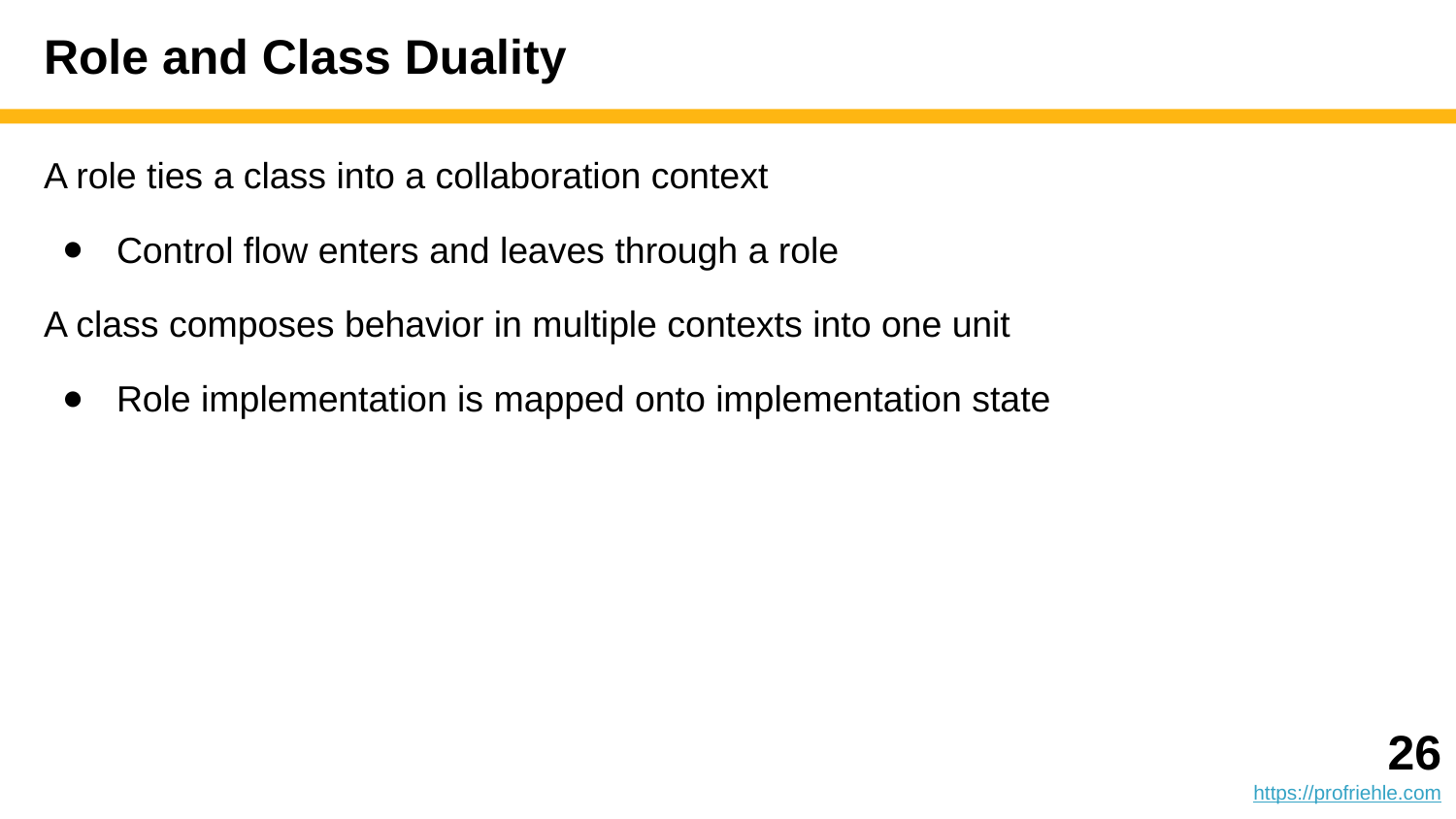

# Role and Class Duality
A role ties a class into a collaboration context
Control flow enters and leaves through a role
A class composes behavior in multiple contexts into one unit
Role implementation is mapped onto implementation state
26
https://profriehle.com